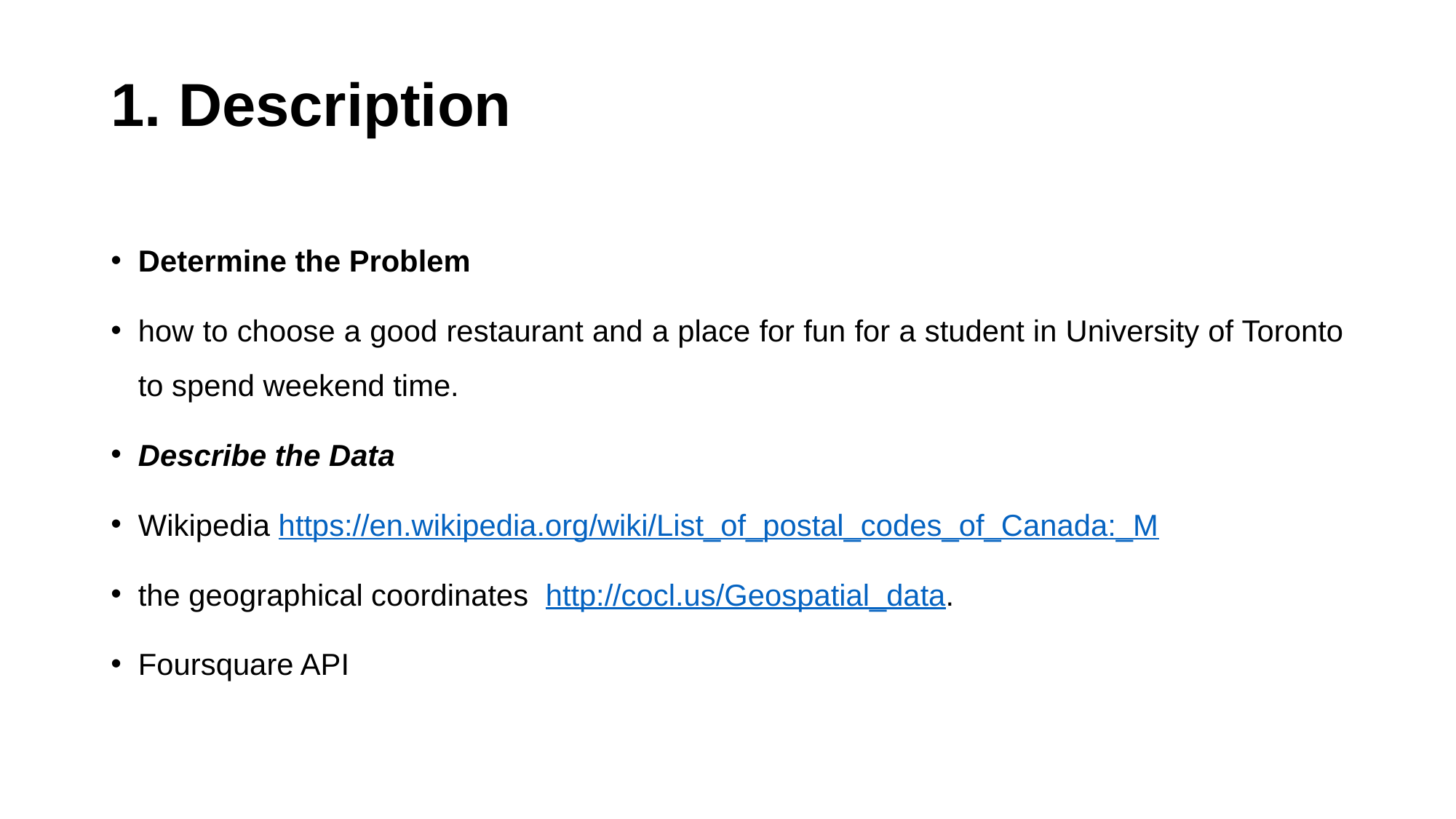

# 1. Description
Determine the Problem
how to choose a good restaurant and a place for fun for a student in University of Toronto to spend weekend time.
Describe the Data
Wikipedia https://en.wikipedia.org/wiki/List_of_postal_codes_of_Canada:_M
the geographical coordinates  http://cocl.us/Geospatial_data.
Foursquare API